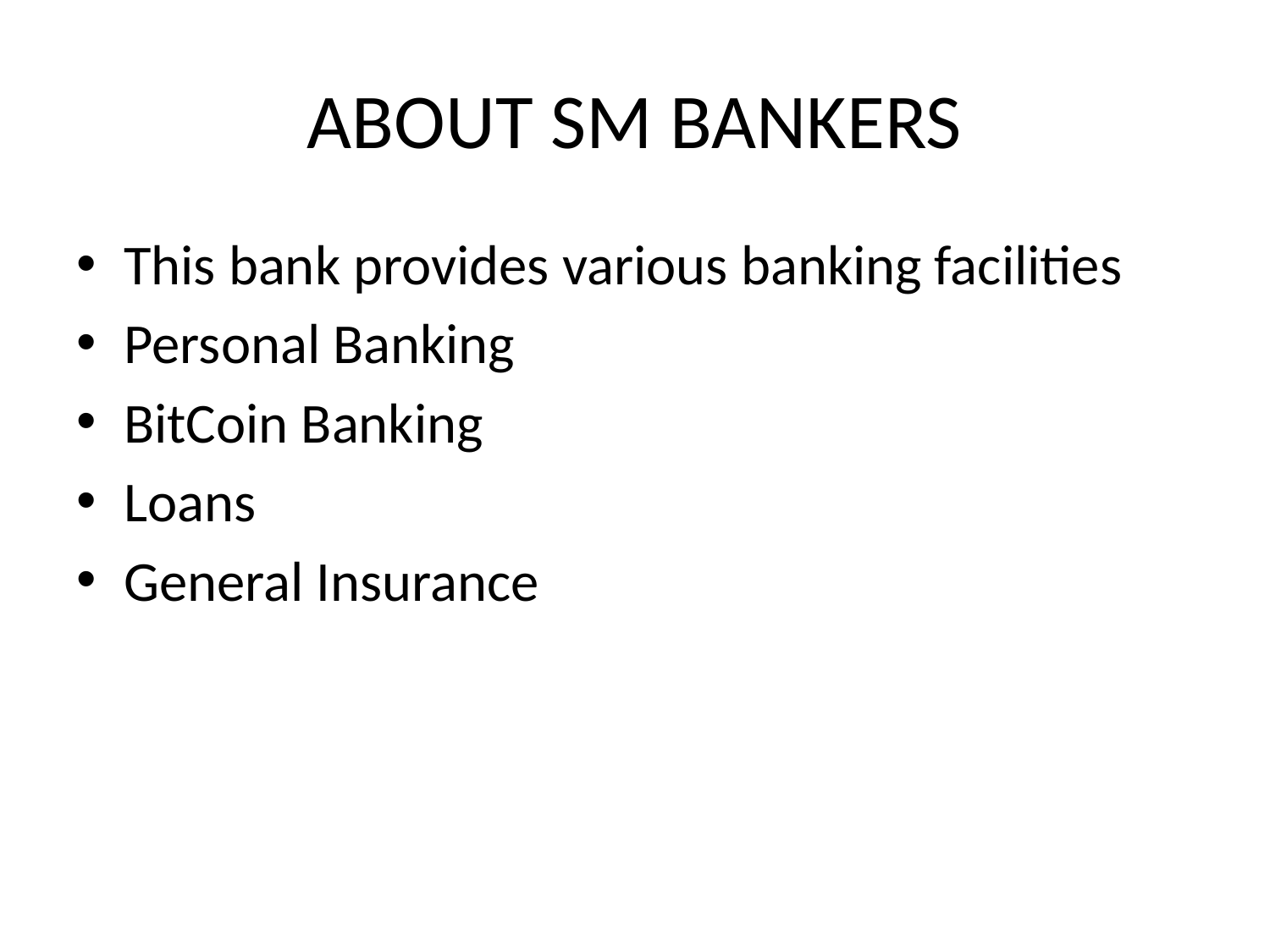

# ABOUT SM BANKERS
This bank provides various banking facilities
Personal Banking
BitCoin Banking
Loans
General Insurance